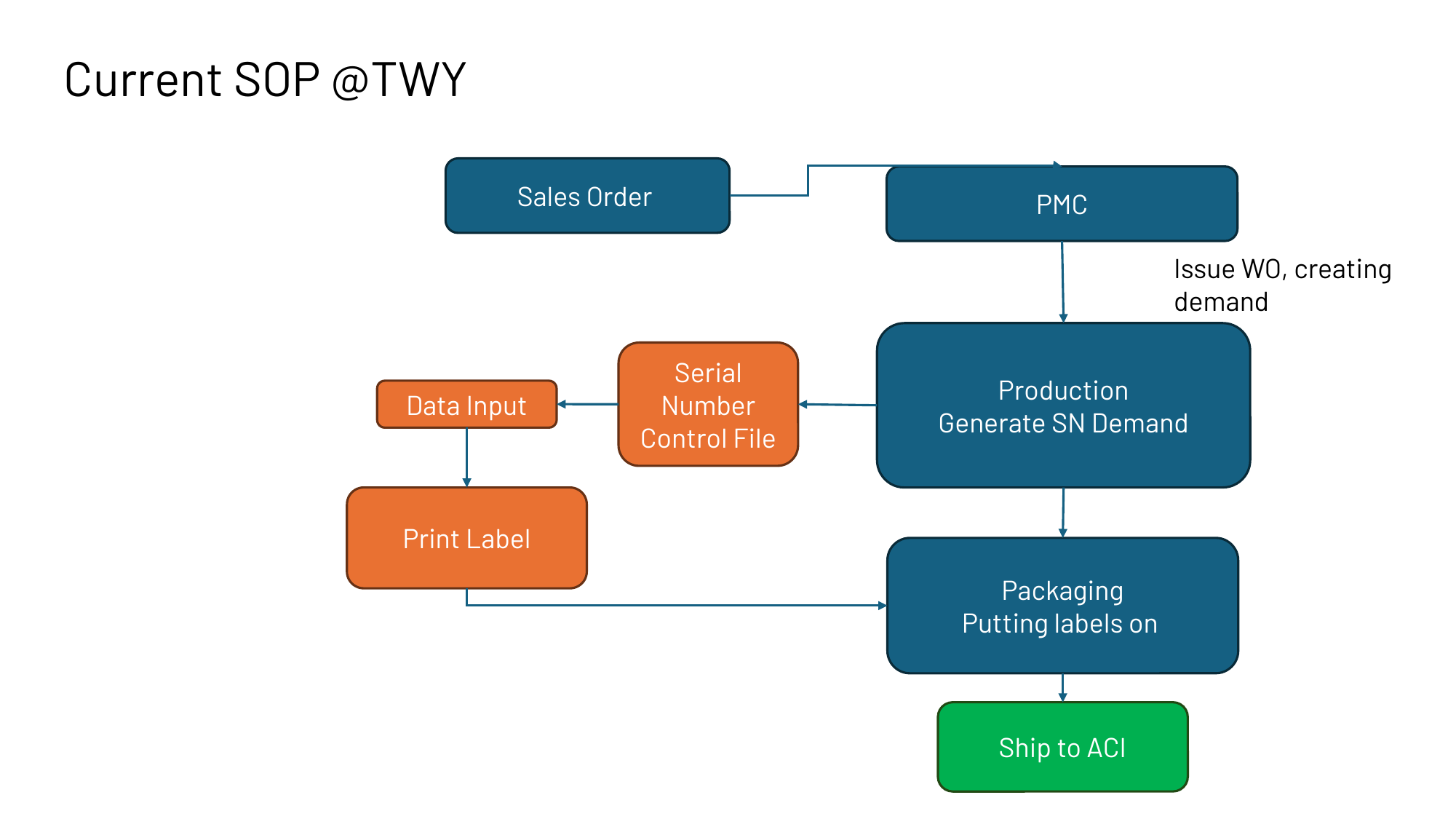

# Current SOP @TWY
Sales Order
PMC
Issue WO, creating demand
Production
Generate SN Demand
Serial Number Control File
Data Input
Print Label
Packaging
Putting labels on
Ship to ACI